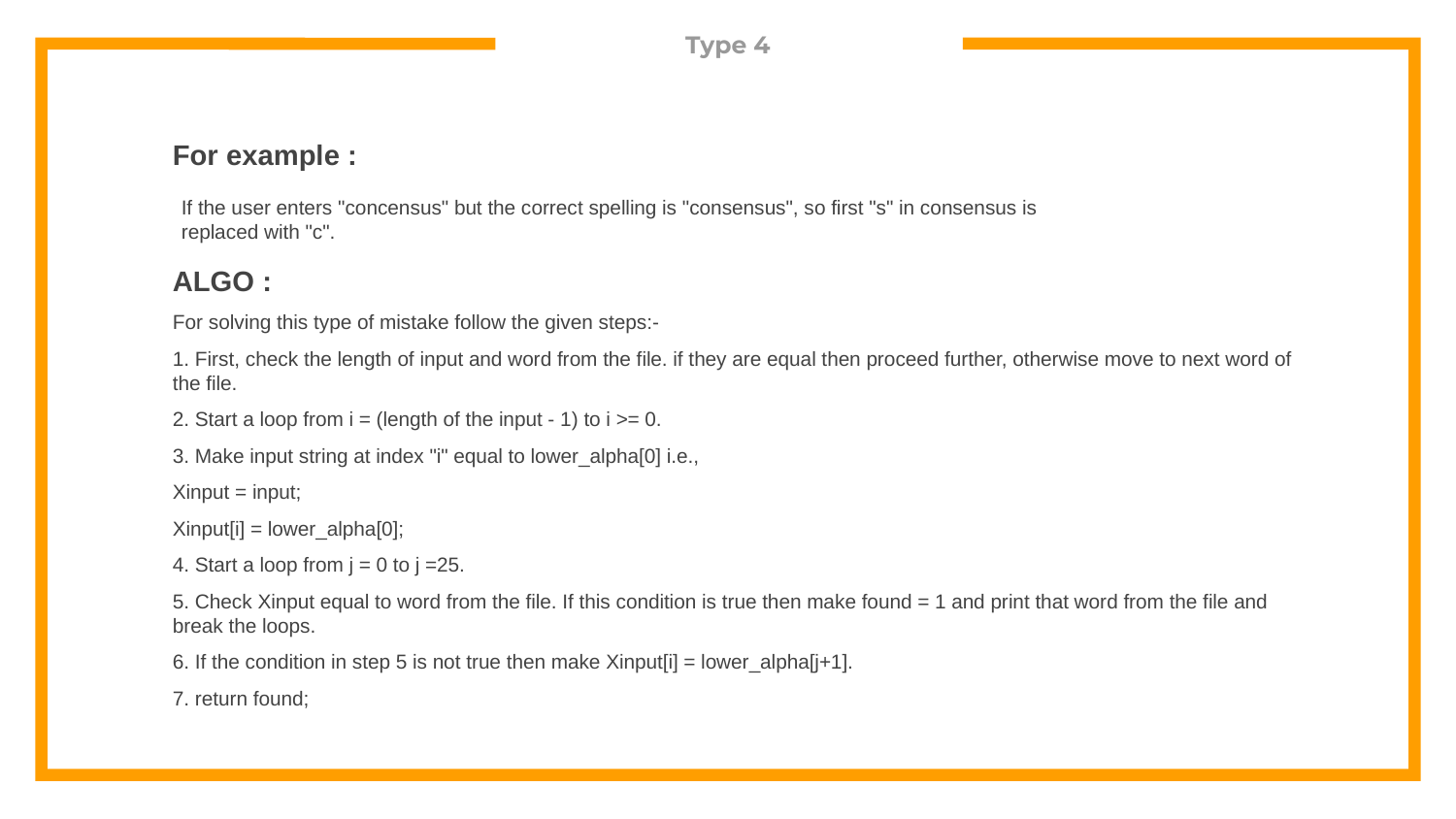

# Type 4
For example :
If the user enters "concensus" but the correct spelling is "consensus", so first "s" in consensus is replaced with "c".
ALGO :
For solving this type of mistake follow the given steps:-
1. First, check the length of input and word from the file. if they are equal then proceed further, otherwise move to next word of the file.
2. Start a loop from i = (length of the input - 1) to i >= 0.
3. Make input string at index "i" equal to lower_alpha[0] i.e.,
Xinput = input;
Xinput[i] = lower_alpha[0];
4. Start a loop from j = 0 to j =25.
5. Check Xinput equal to word from the file. If this condition is true then make found = 1 and print that word from the file and break the loops.
6. If the condition in step 5 is not true then make Xinput[i] = lower_alpha[j+1].
7. return found;
10